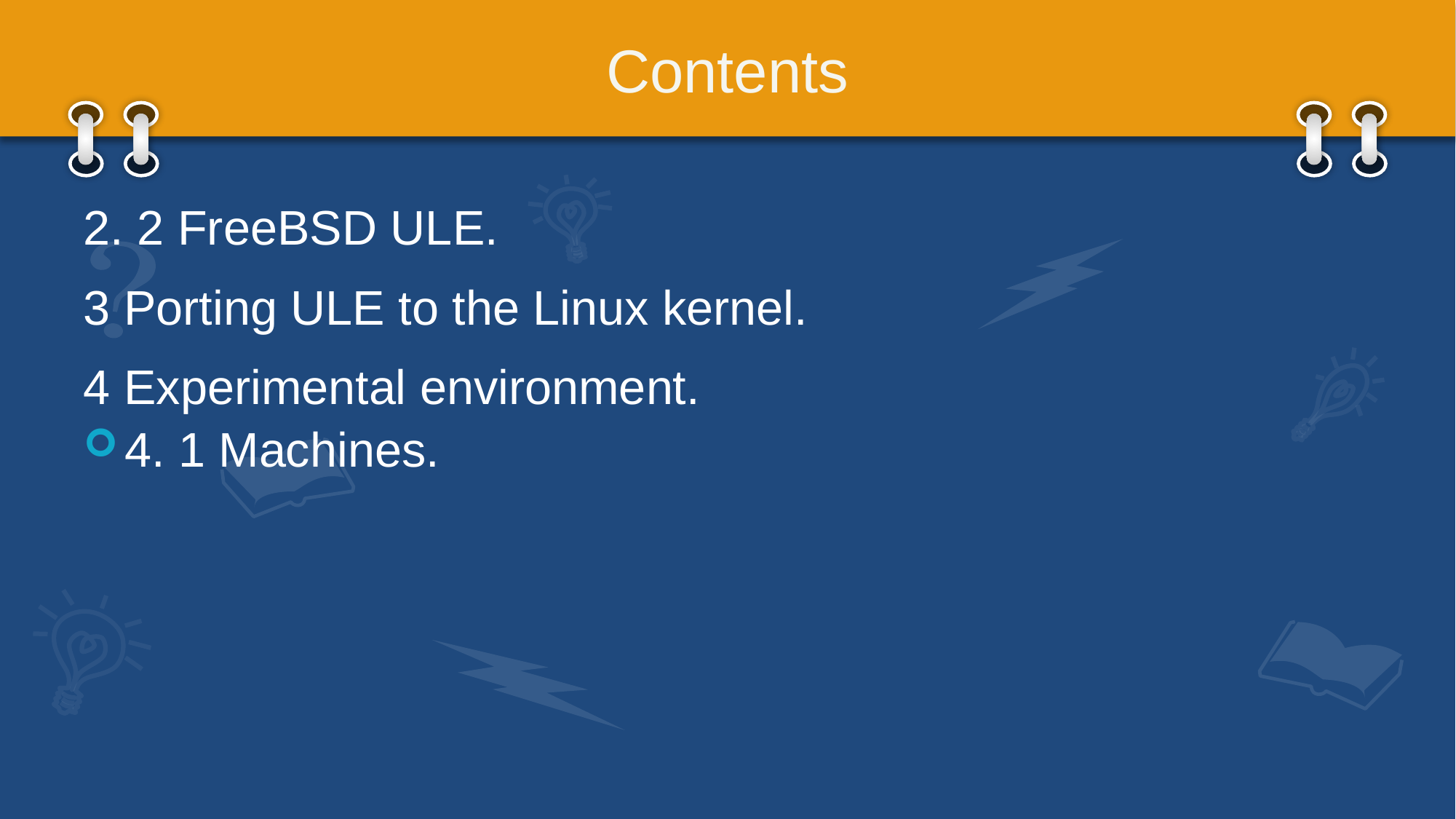

# Contents
2. 2 FreeBSD ULE.
3 Porting ULE to the Linux kernel.
4 Experimental environment.
4. 1 Machines.